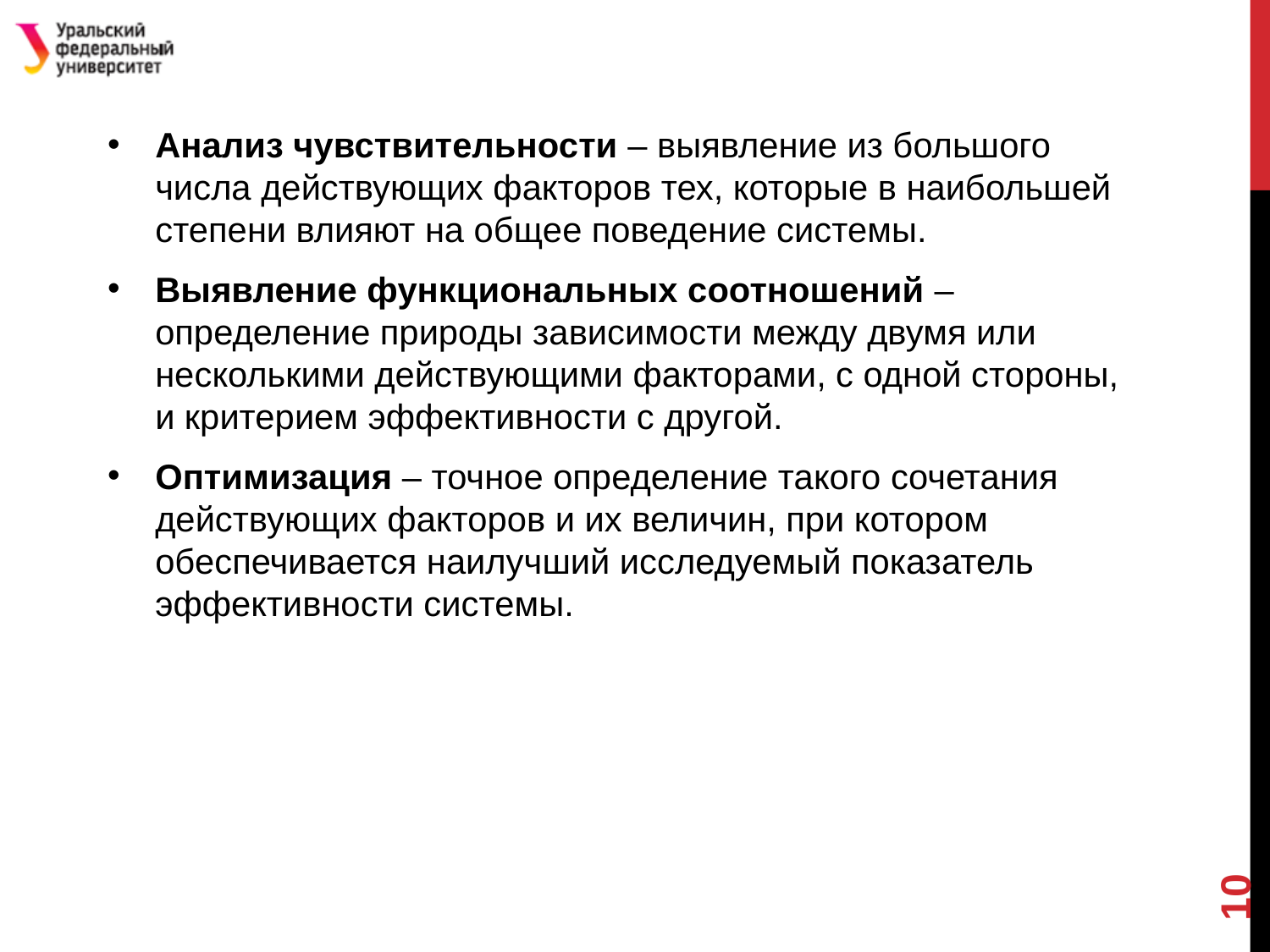

Анализ чувствительности – выявление из большого числа действующих факторов тех, которые в наибольшей степени влияют на общее поведение системы.
Выявление функциональных соотношений – определение природы зависимости между двумя или несколькими действующими факторами, с одной стороны, и критерием эффективности с другой.
Оптимизация – точное определение такого сочетания действующих факторов и их величин, при котором обеспечивается наилучший исследуемый показатель эффективности системы.
10